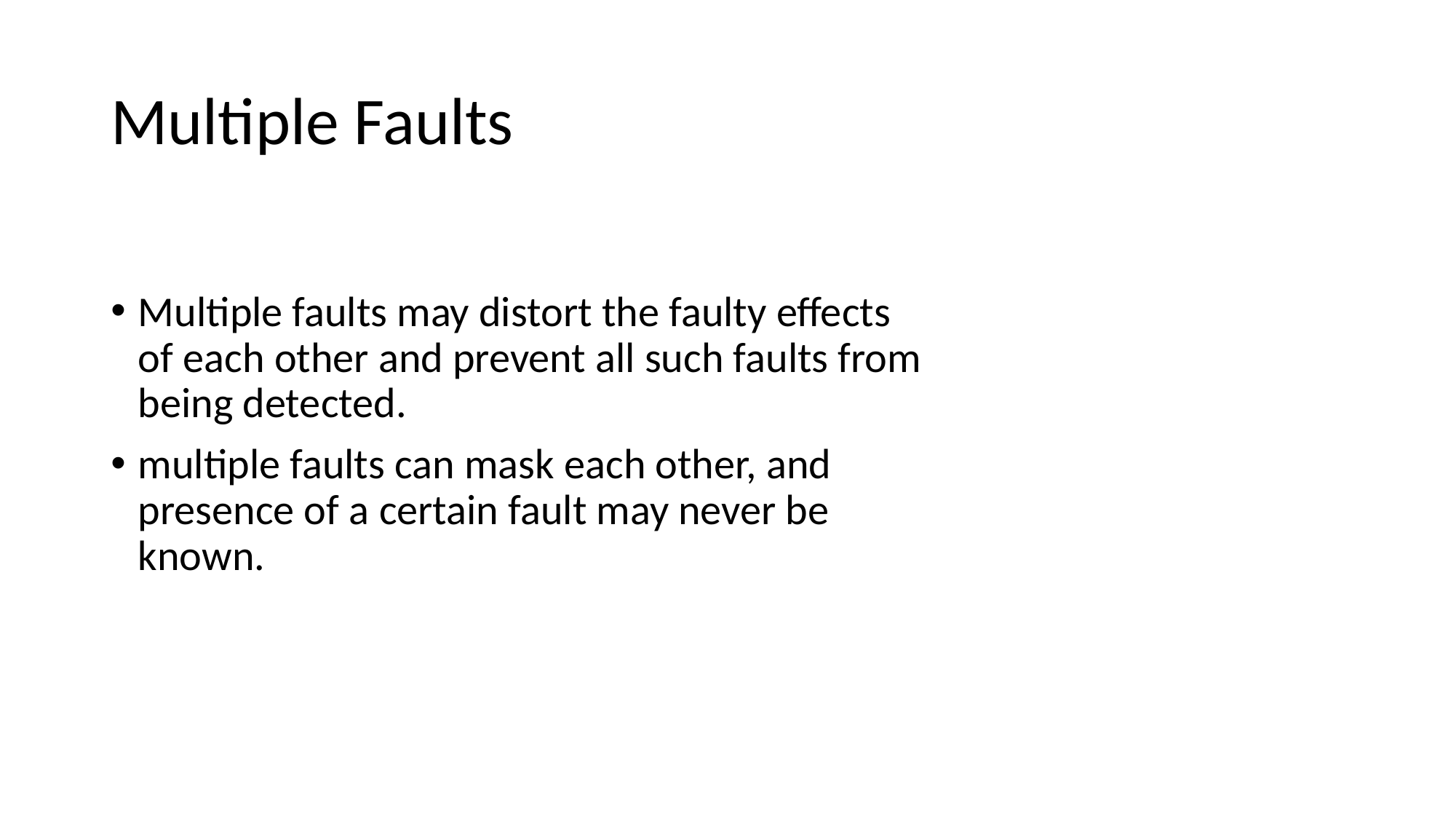

# Multiple Faults

Multiple faults may distort the faulty effects of each other and prevent all such faults from being detected.
multiple faults can mask each other, and presence of a certain fault may never be known.